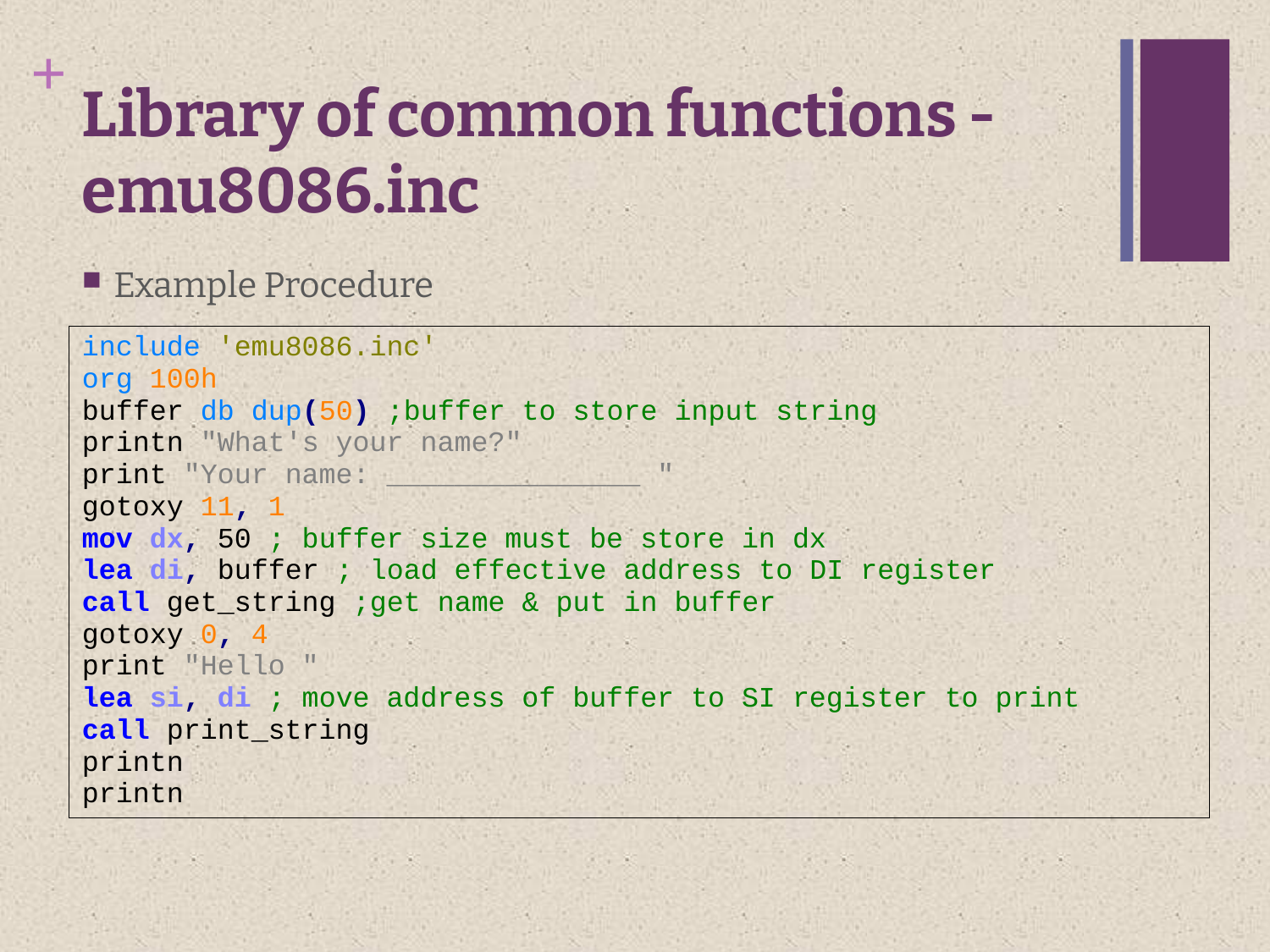

# Library of common functions - emu8086.inc
Example Procedure

| include 'emu8086.inc' org 100h buffer db dup(50) ;buffer to store input string printn "What's your name?" print "Your name: \_\_\_\_\_\_\_\_\_\_\_\_\_\_\_ " gotoxy 11, 1 mov dx, 50 ; buffer size must be store in dx lea di, buffer ; load effective address to DI register call get\_string ;get name & put in buffer gotoxy 0, 4 print "Hello " lea si, di ; move address of buffer to SI register to print call print\_string printn printn |
| --- |